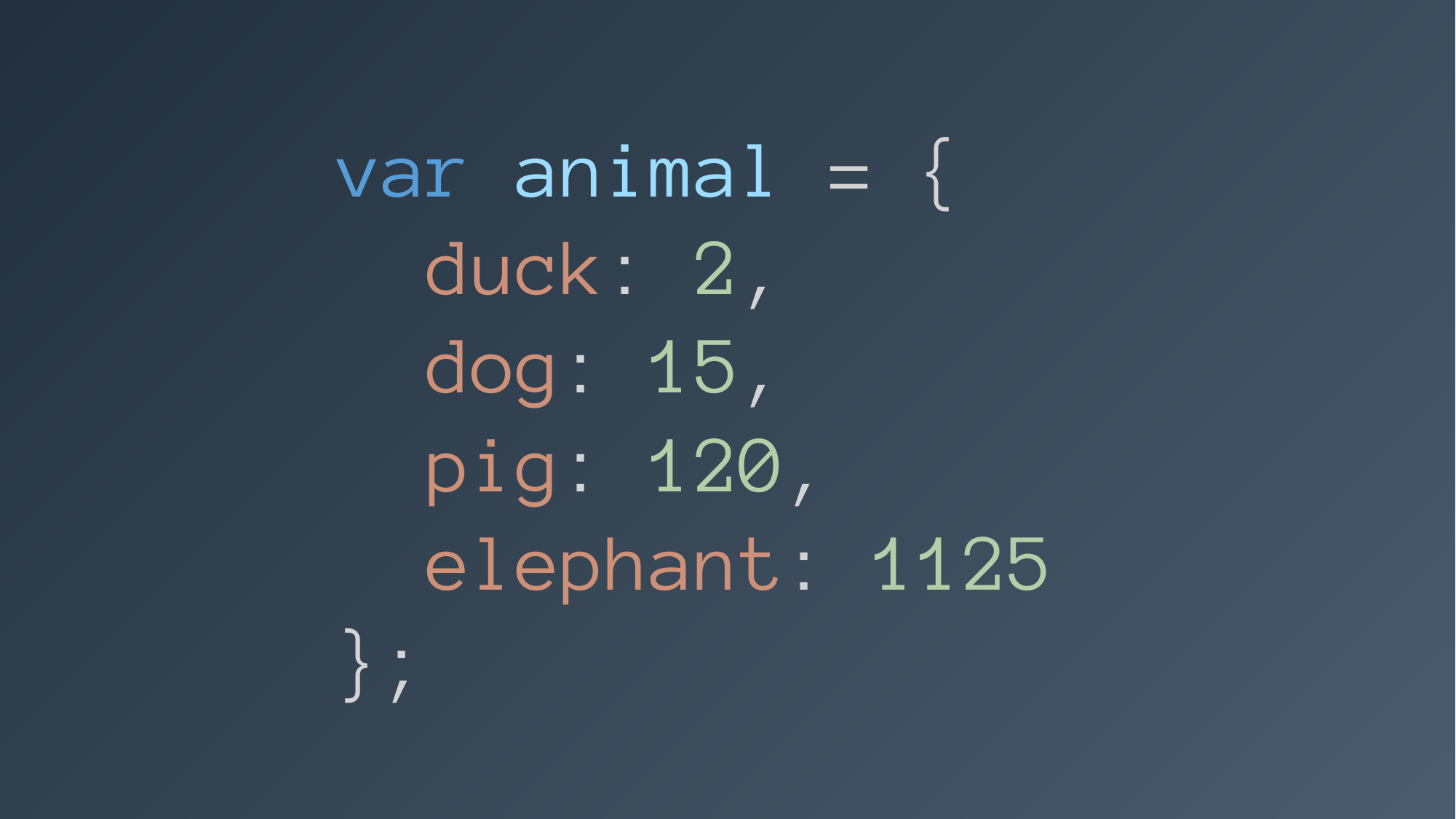

var animal = {
  duck: 2,
  dog: 15,
  pig: 120,
  elephant: 1125
};